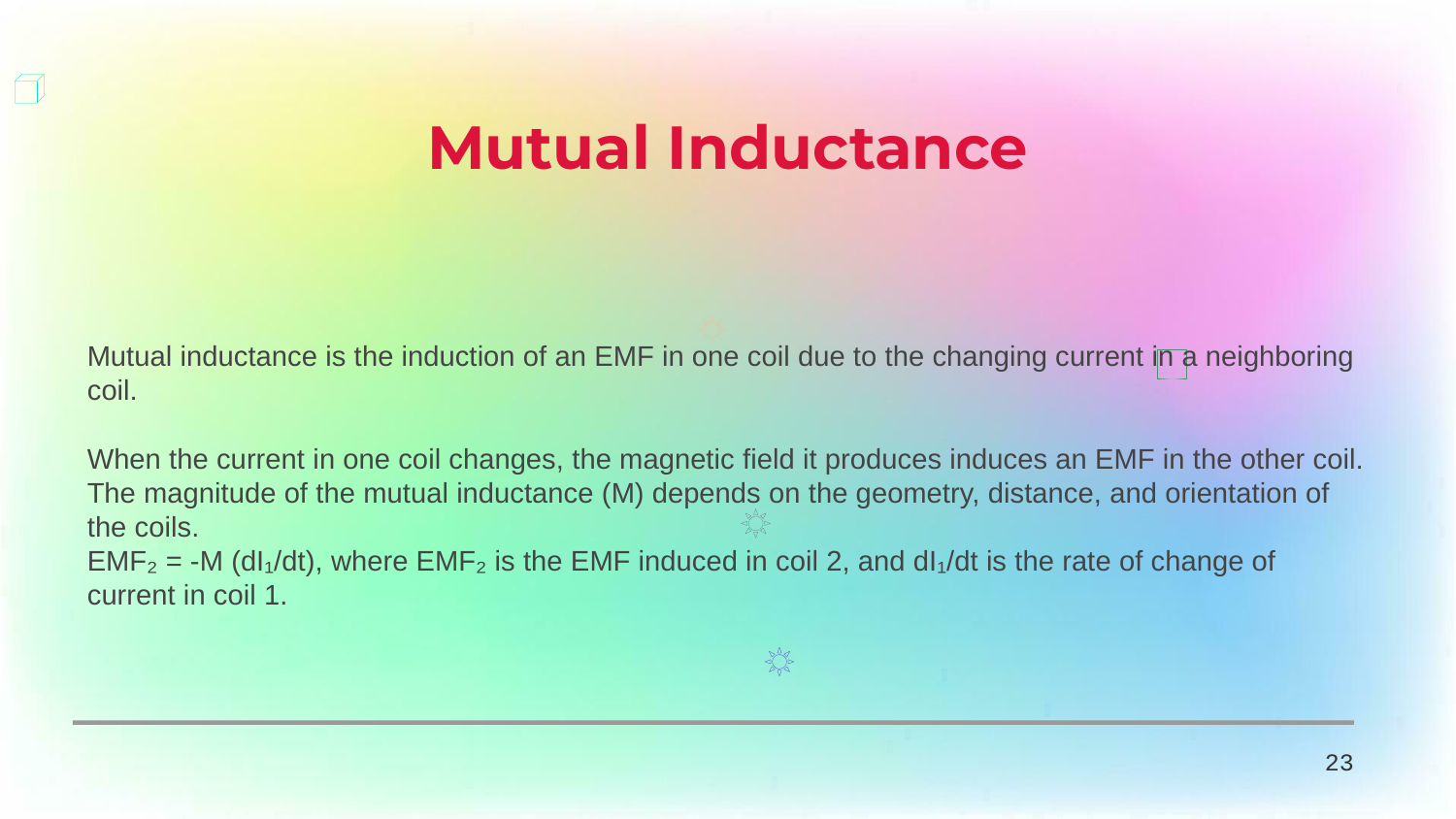

Mutual Inductance

Mutual inductance is the induction of an EMF in one coil due to the changing current in a neighboring coil.

When the current in one coil changes, the magnetic field it produces induces an EMF in the other coil.
The magnitude of the mutual inductance (M) depends on the geometry, distance, and orientation of the coils.
EMF₂ = -M (dI₁/dt), where EMF₂ is the EMF induced in coil 2, and dI₁/dt is the rate of change of current in coil 1.

23